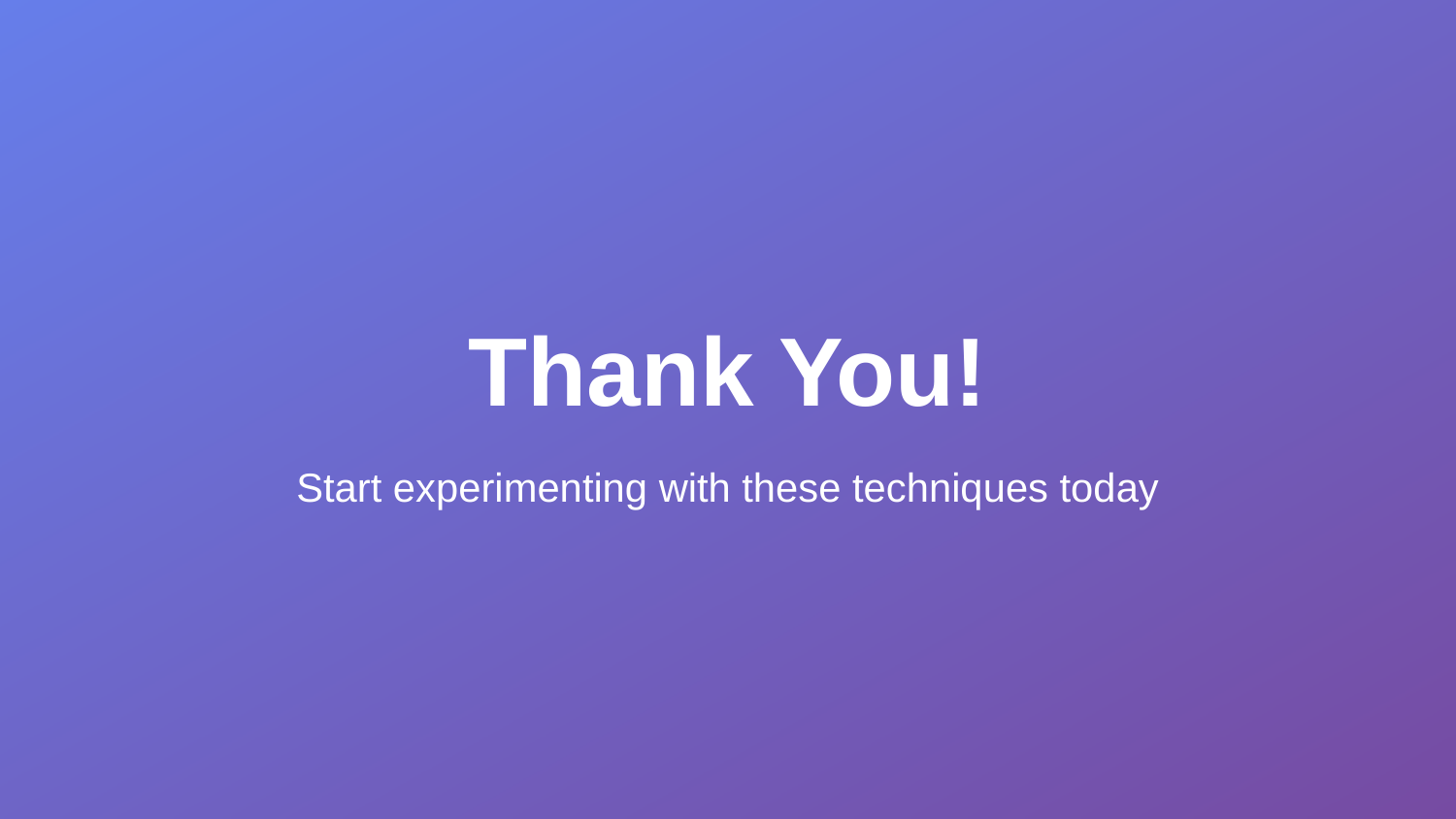

Thank You!
Start experimenting with these techniques today